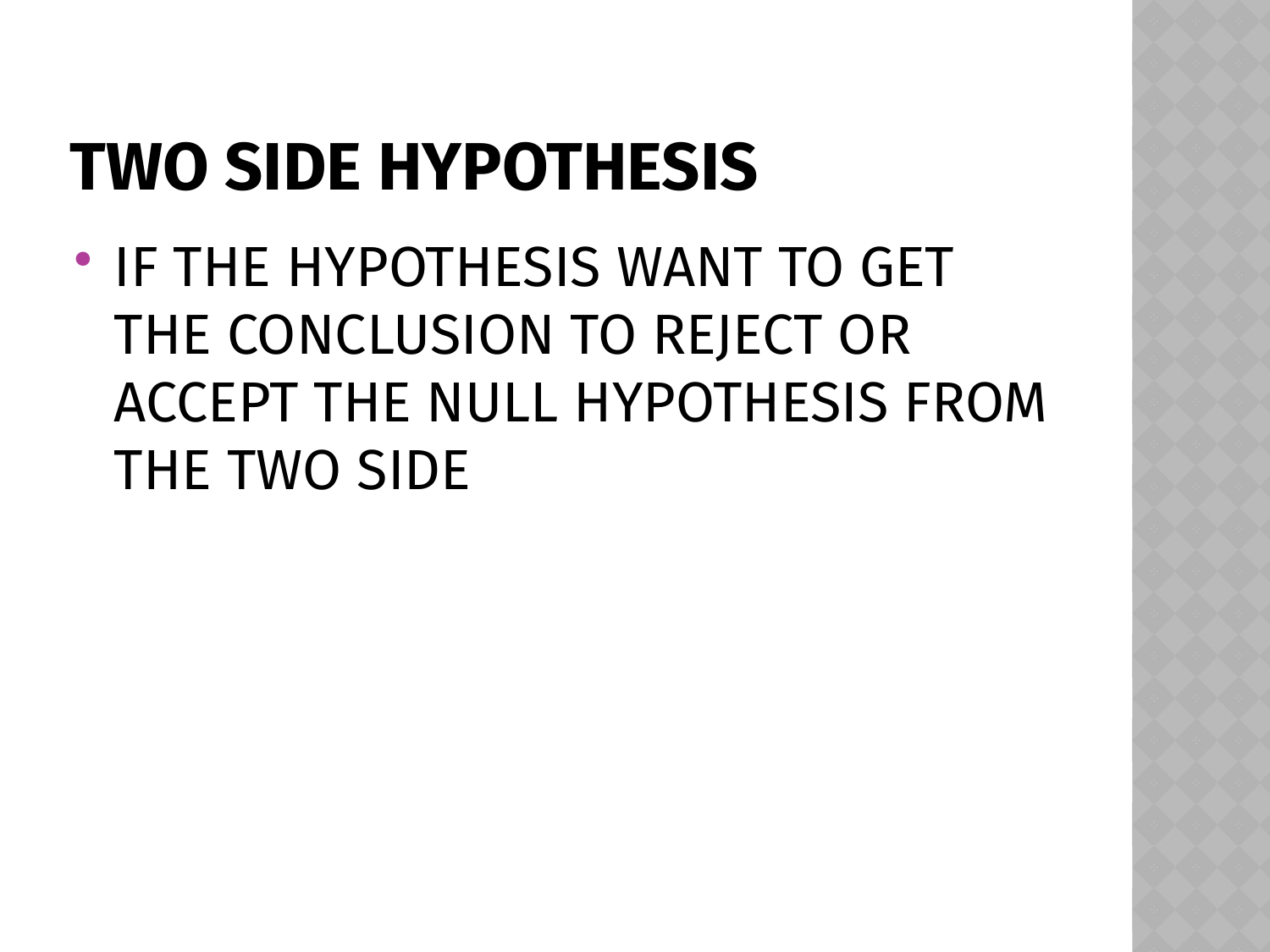

# TWO SIDE HYPOTHESIS
IF THE HYPOTHESIS WANT TO GET THE CONCLUSION TO REJECT OR ACCEPT THE NULL HYPOTHESIS FROM THE TWO SIDE